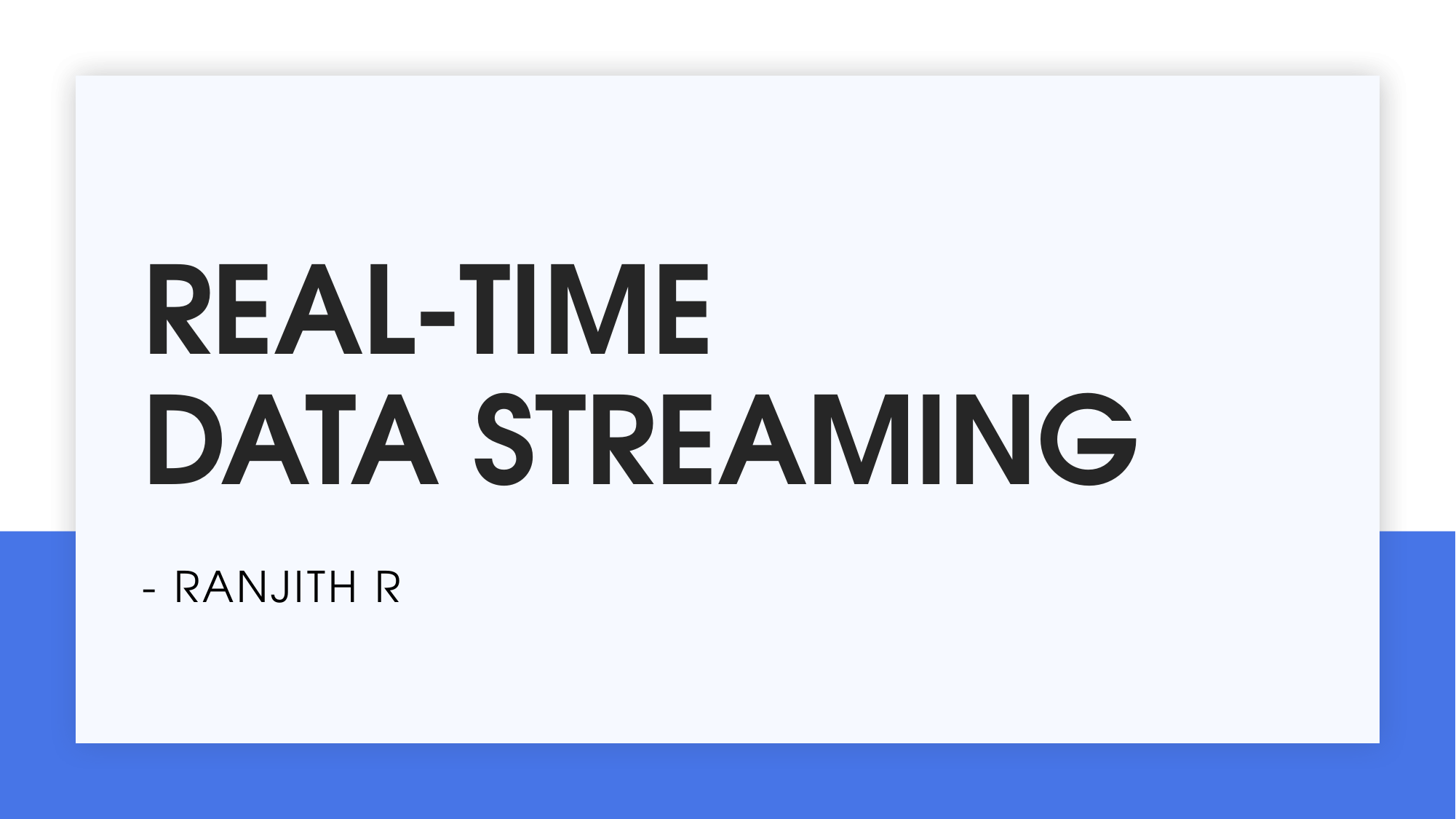

# Real-time data streaming
- Ranjith R